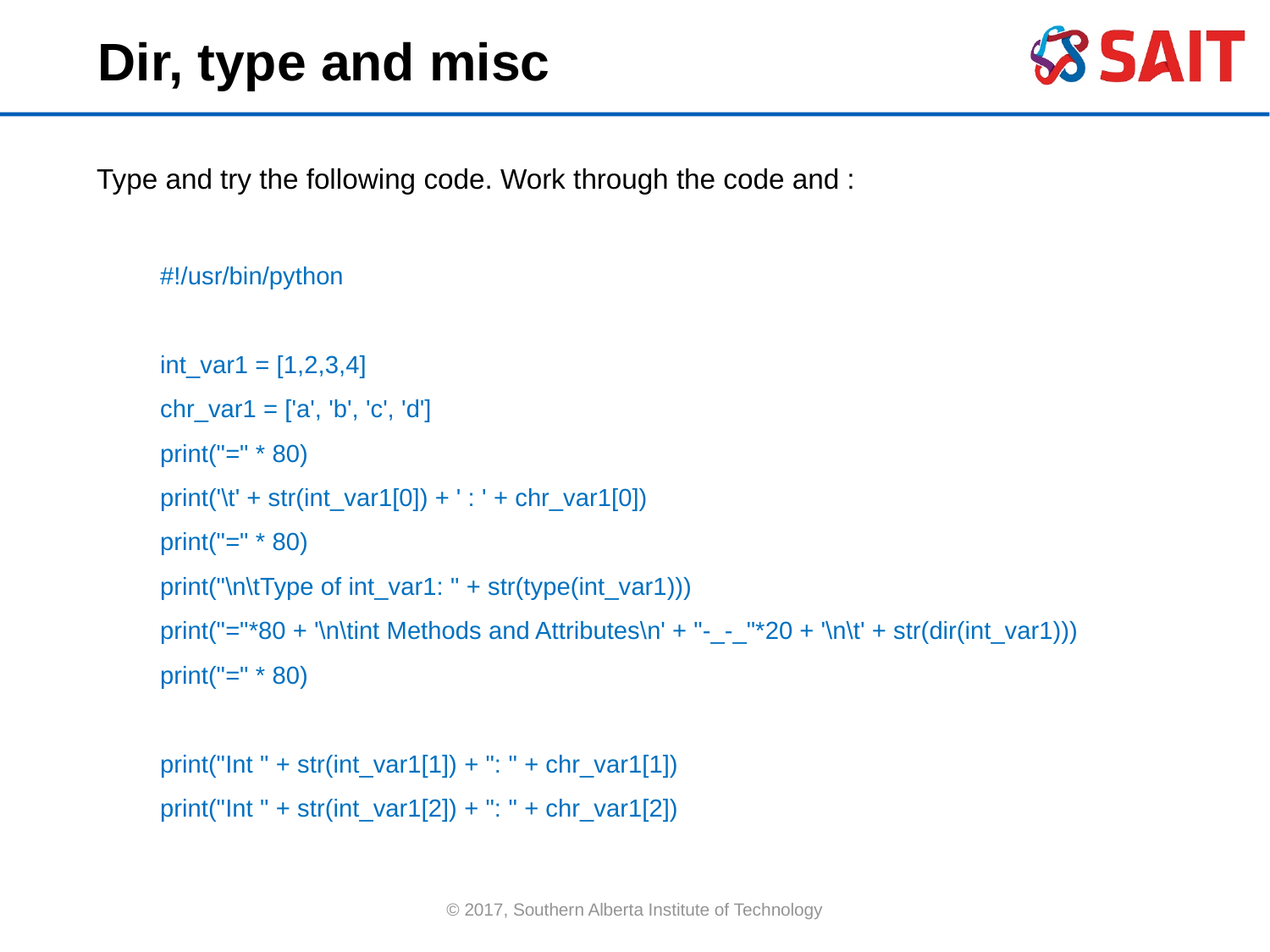

Dir, type and misc
Type and try the following code. Work through the code and :

#!/usr/bin/python

int_var1 = [1,2,3,4]
chr_var1 = ['a', 'b', 'c', 'd']
print("=" * 80)
print('\t' + str(int_var1[0]) + ' : ' + chr_var1[0])
print("=" * 80)
print("\n\tType of int_var1: " + str(type(int_var1)))
print("="*80 + '\n\tint Methods and Attributes\n' + "-_-_"*20 + '\n\t' + str(dir(int_var1)))
print("=" * 80)

print("Int " + str(int_var1[1]) + ": " + chr_var1[1])
print("Int " + str(int_var1[2]) + ": " + chr_var1[2])